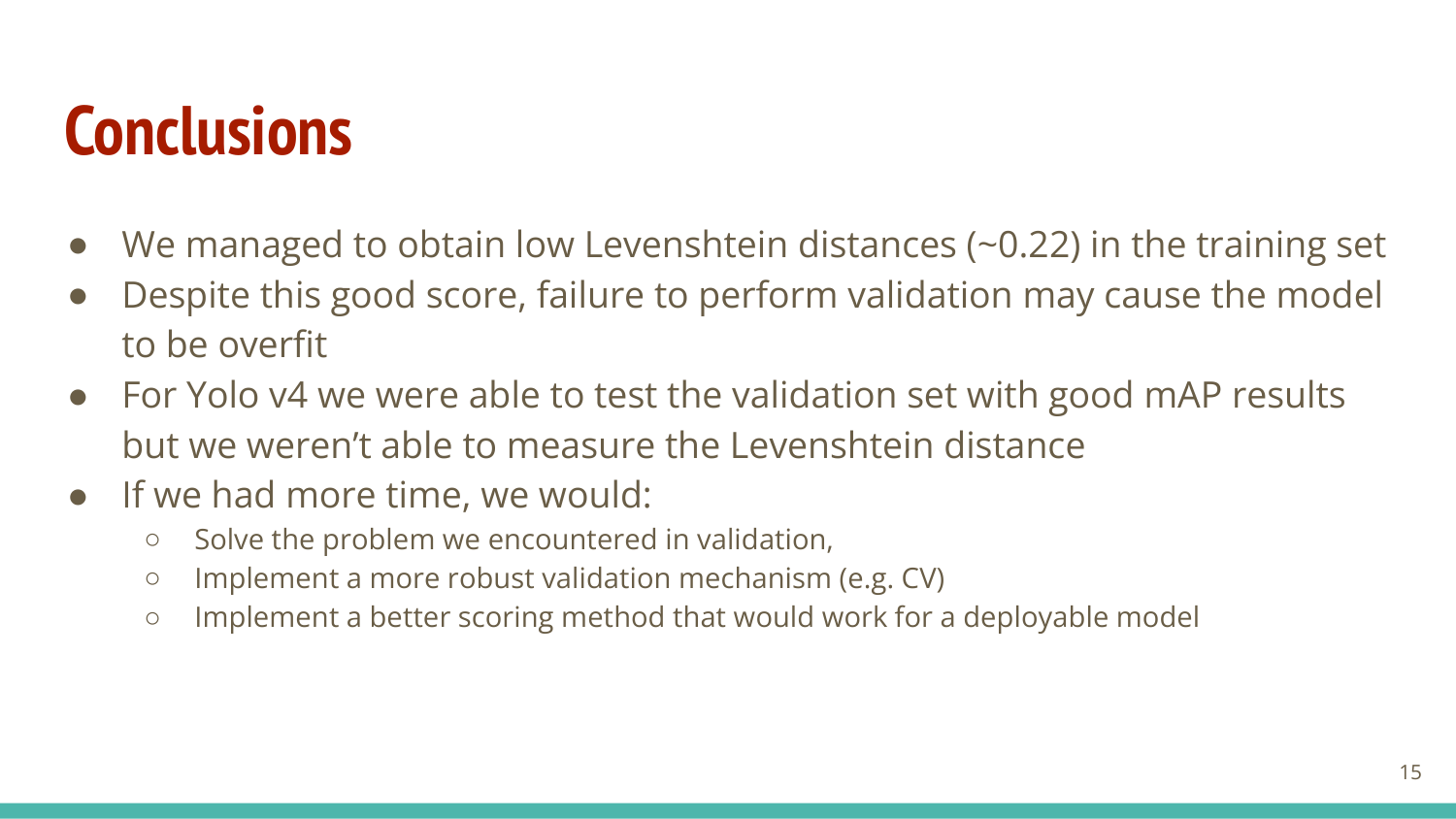

# Conclusions
We managed to obtain low Levenshtein distances (~0.22) in the training set
Despite this good score, failure to perform validation may cause the model to be overfit
For Yolo v4 we were able to test the validation set with good mAP results but we weren’t able to measure the Levenshtein distance
If we had more time, we would:
Solve the problem we encountered in validation,
Implement a more robust validation mechanism (e.g. CV)
Implement a better scoring method that would work for a deployable model
15